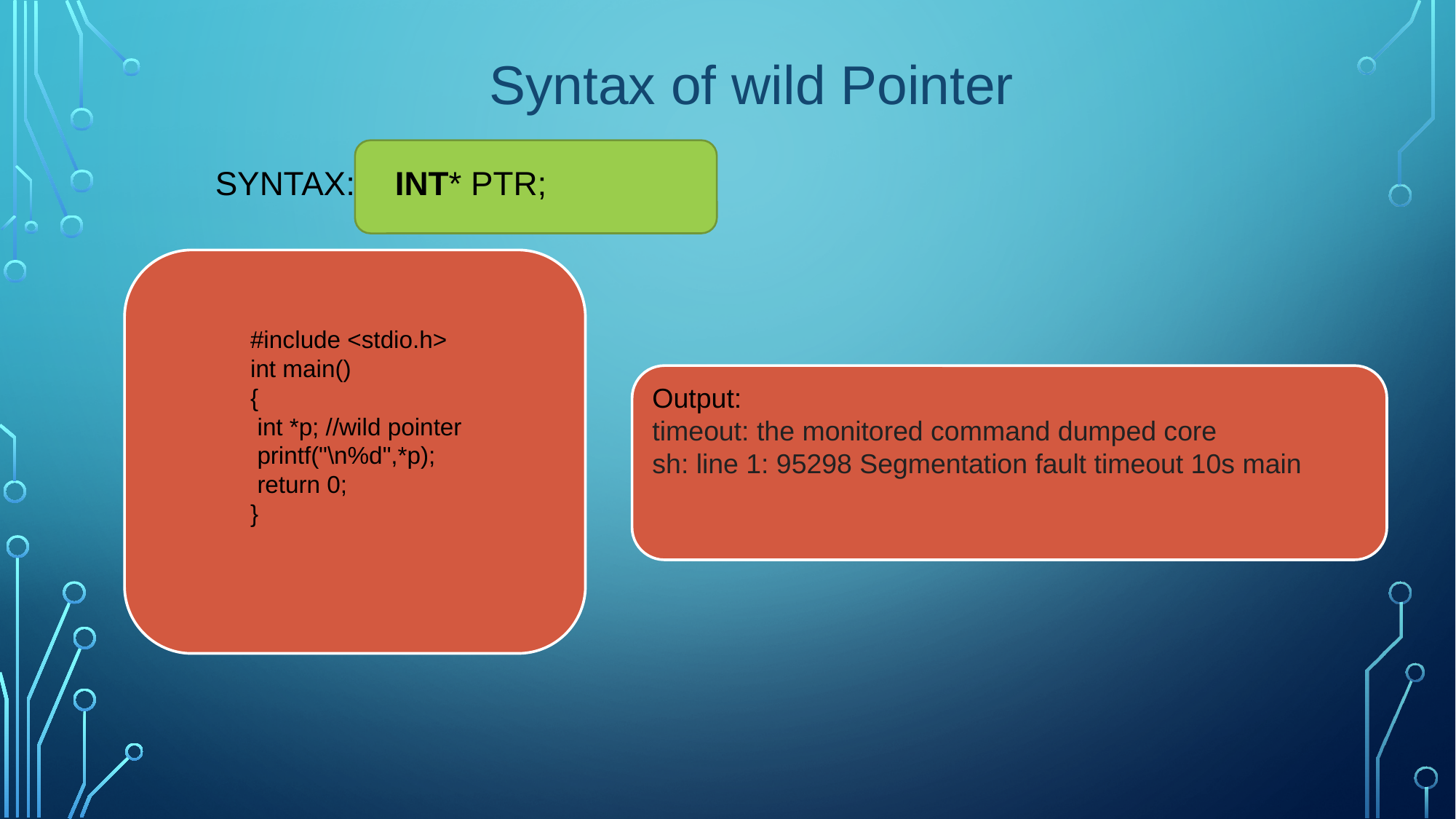

Syntax of wild Pointer
# Syntax:  int* ptr;

#include <stdio.h>
int main()
{
 int *p; //wild pointer
 printf("\n%d",*p);
 return 0;
}
Output:
timeout: the monitored command dumped core
sh: line 1: 95298 Segmentation fault timeout 10s main